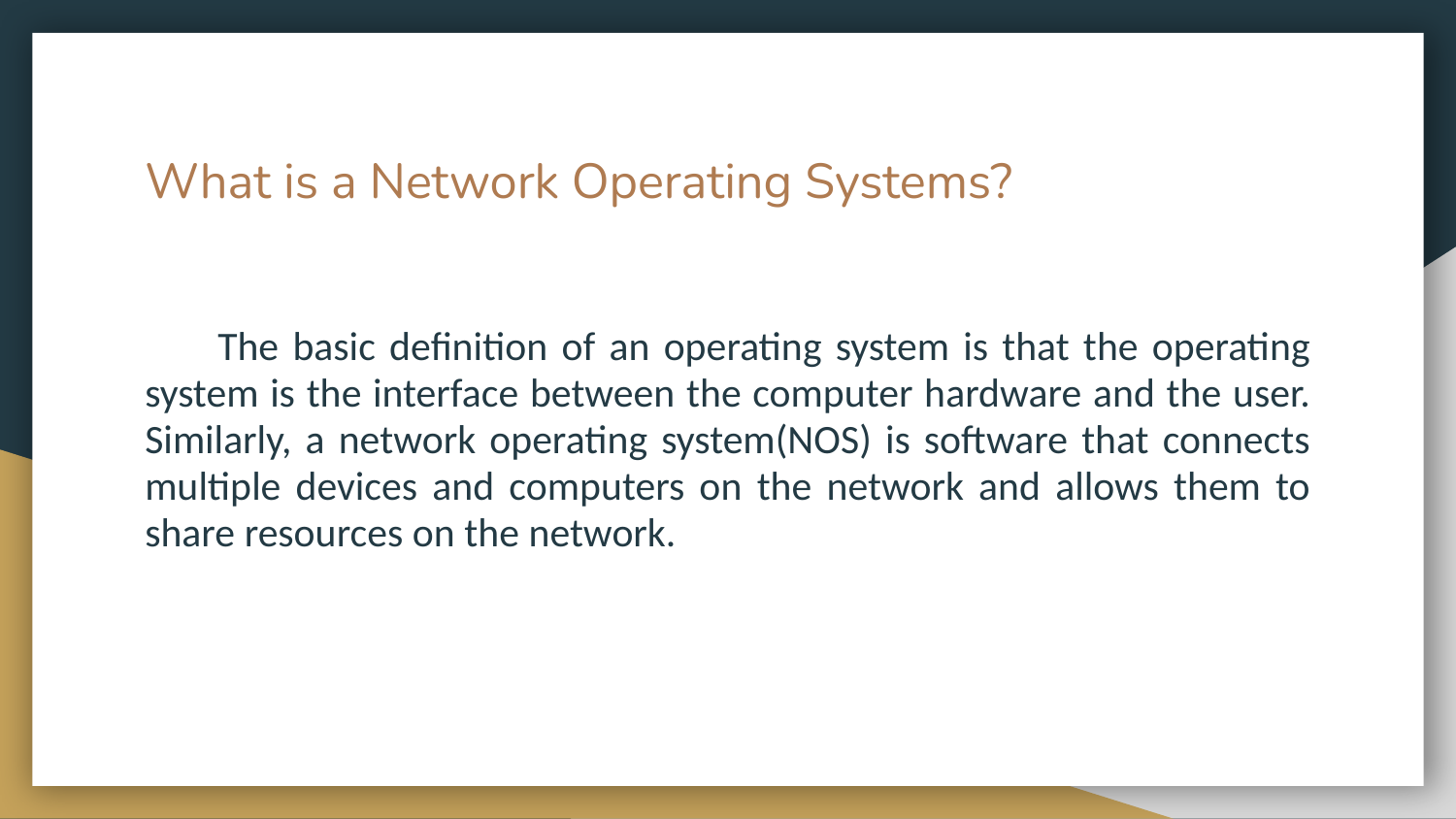

# What is a Network Operating Systems?
The basic definition of an operating system is that the operating system is the interface between the computer hardware and the user. Similarly, a network operating system(NOS) is software that connects multiple devices and computers on the network and allows them to share resources on the network.